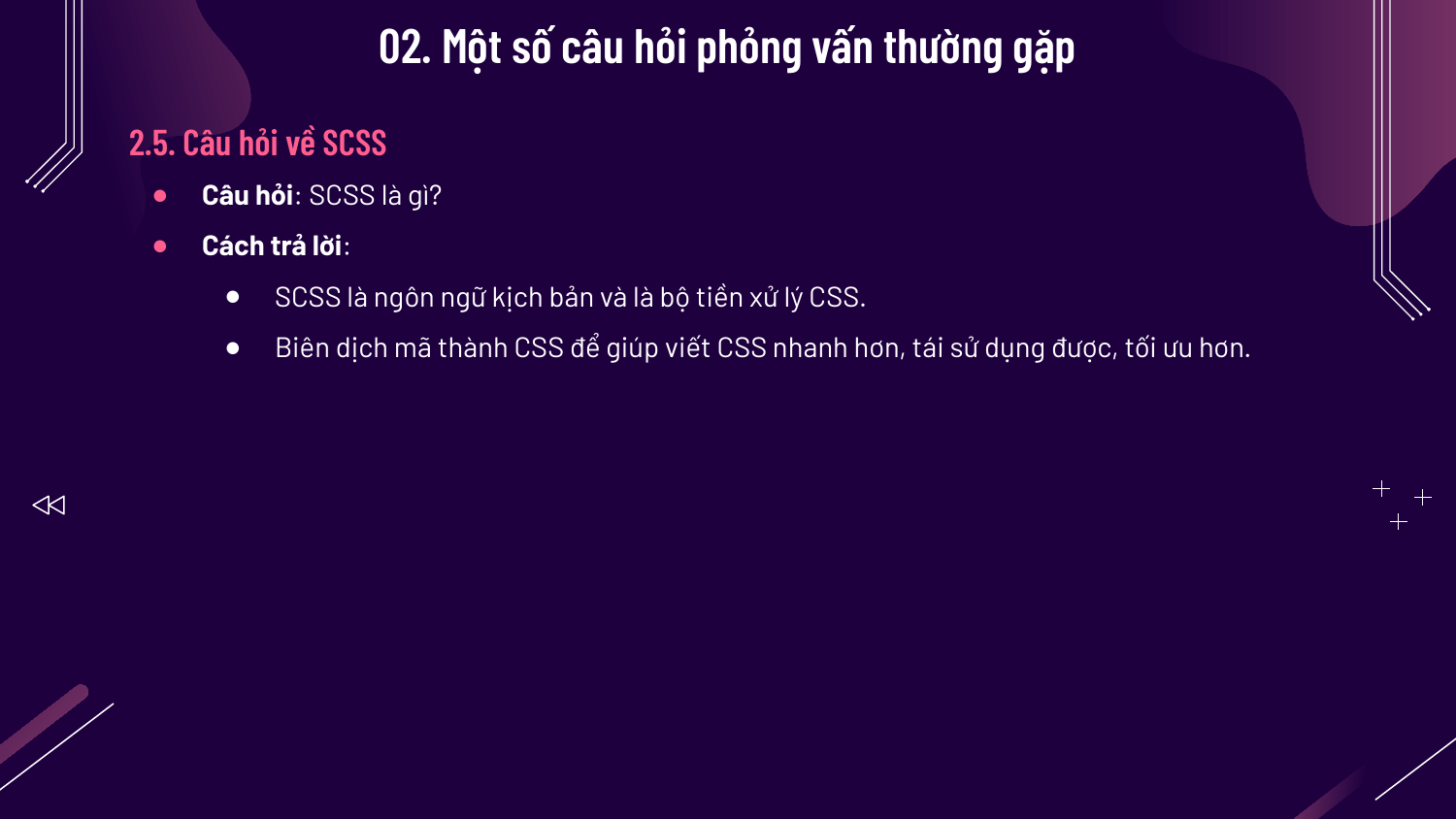

# 02. Một số câu hỏi phỏng vấn thường gặp
2.5. Câu hỏi về SCSS
Câu hỏi: SCSS là gì?
Cách trả lời:
SCSS là ngôn ngữ kịch bản và là bộ tiền xử lý CSS.
Biên dịch mã thành CSS để giúp viết CSS nhanh hơn, tái sử dụng được, tối ưu hơn.